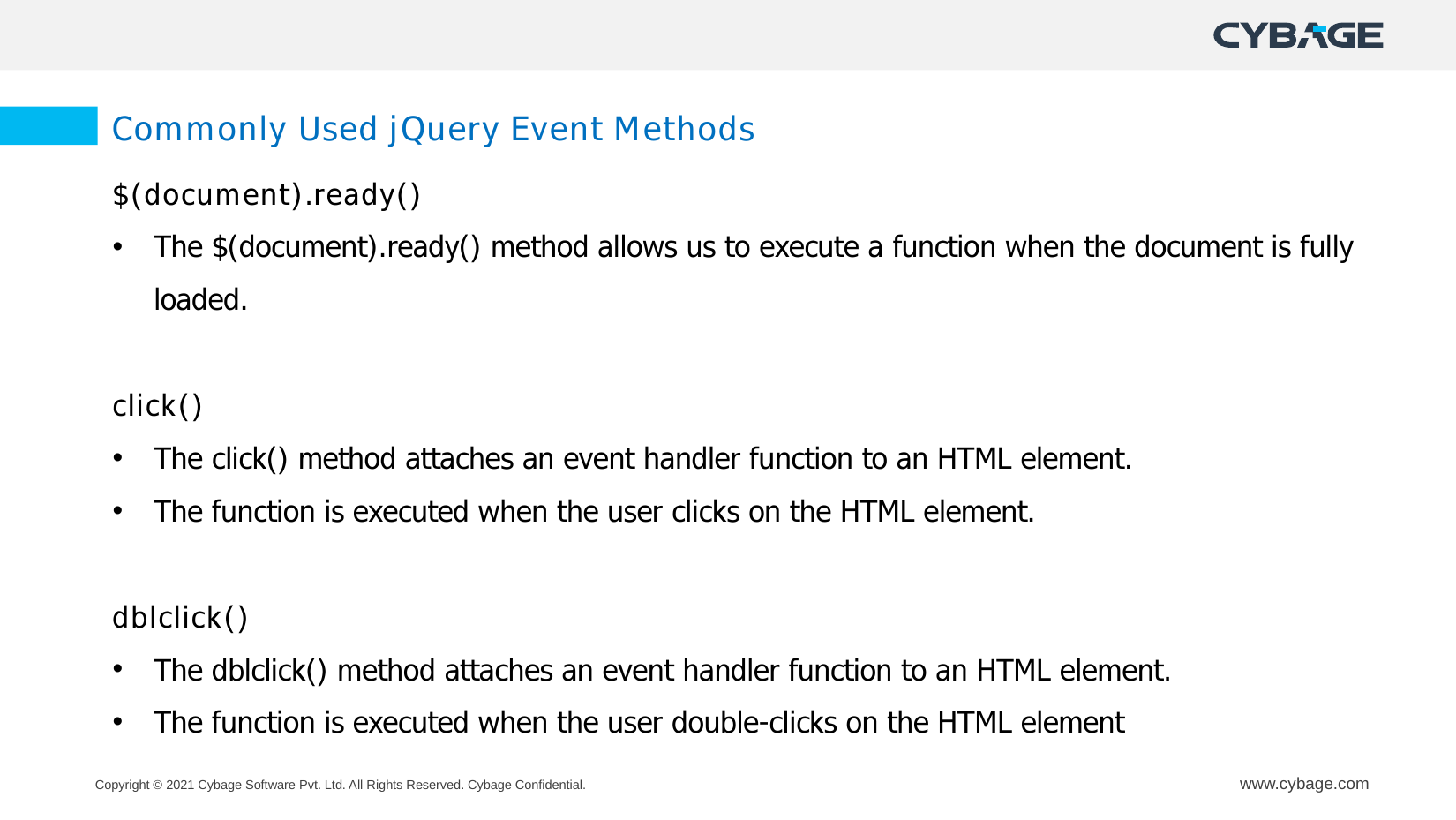

Commonly Used jQuery Event Methods

$(document).ready()
The $(document).ready() method allows us to execute a function when the document is fully loaded.

click()
The click() method attaches an event handler function to an HTML element.
The function is executed when the user clicks on the HTML element.

dblclick()
The dblclick() method attaches an event handler function to an HTML element.
The function is executed when the user double-clicks on the HTML element